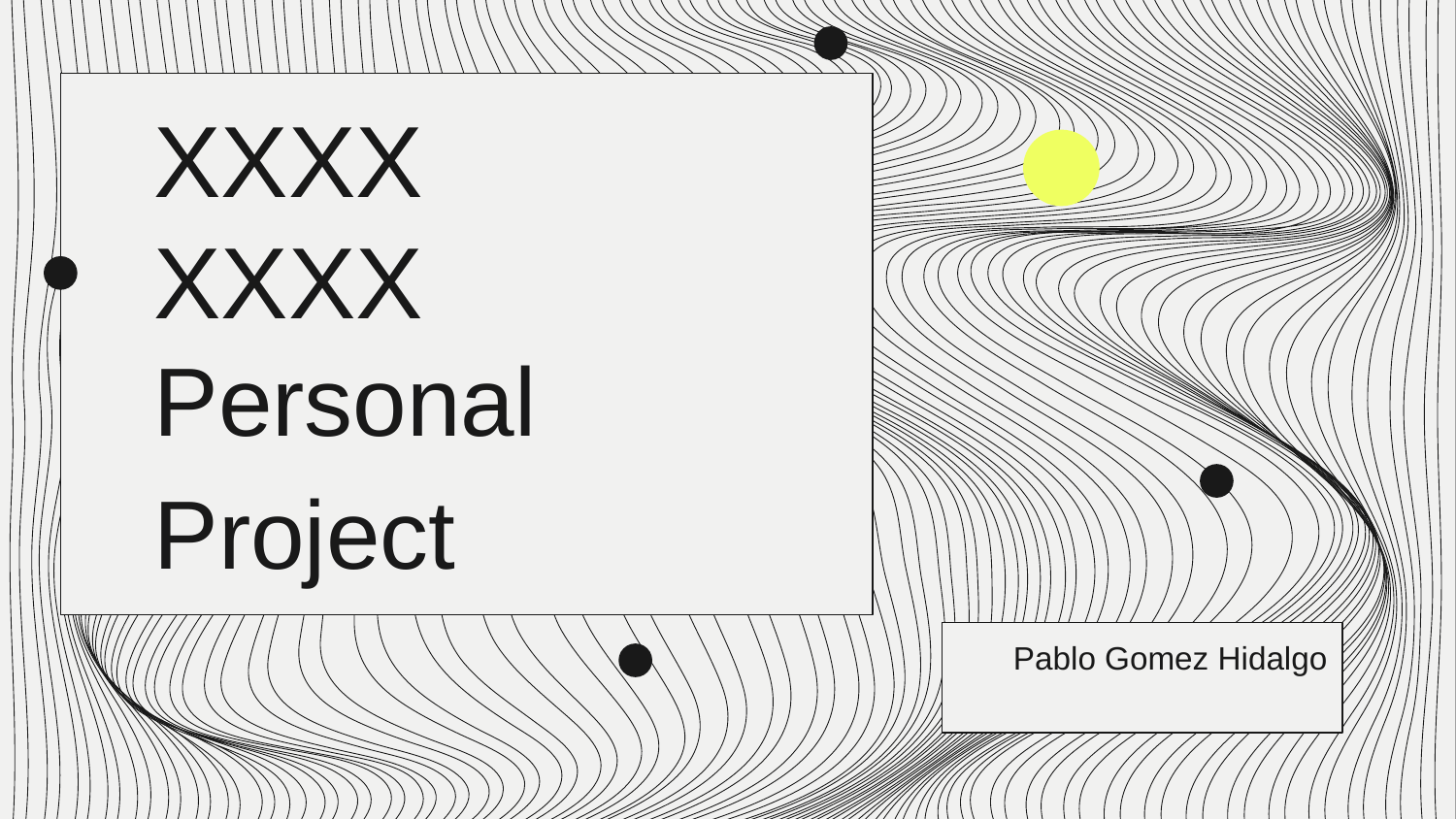

# XXXX XXXX Personal Project

Pablo Gomez Hidalgo